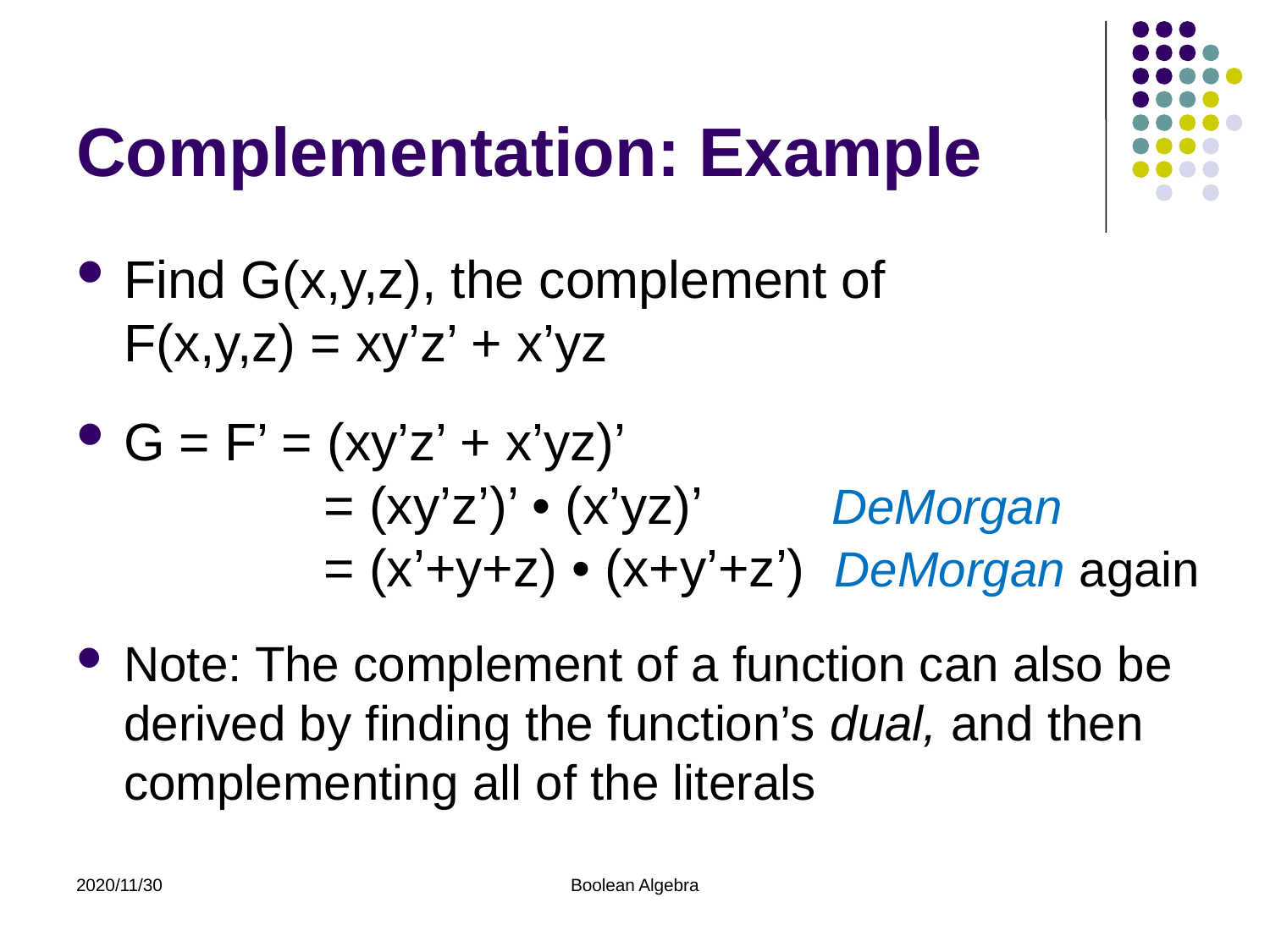

# Complementation: Example
Find G(x,y,z), the complement of
F(x,y,z) = xy’z’ + x’yz

G = F’ = (xy’z’ + x’yz)’
	     = (xy’z’)’ • (x’yz)’	     DeMorgan
    	     = (x’+y+z) • (x+y’+z’)  DeMorgan again

Note: The complement of a function can also be derived by finding the function’s dual, and then complementing all of the literals
2020/11/30
Boolean Algebra